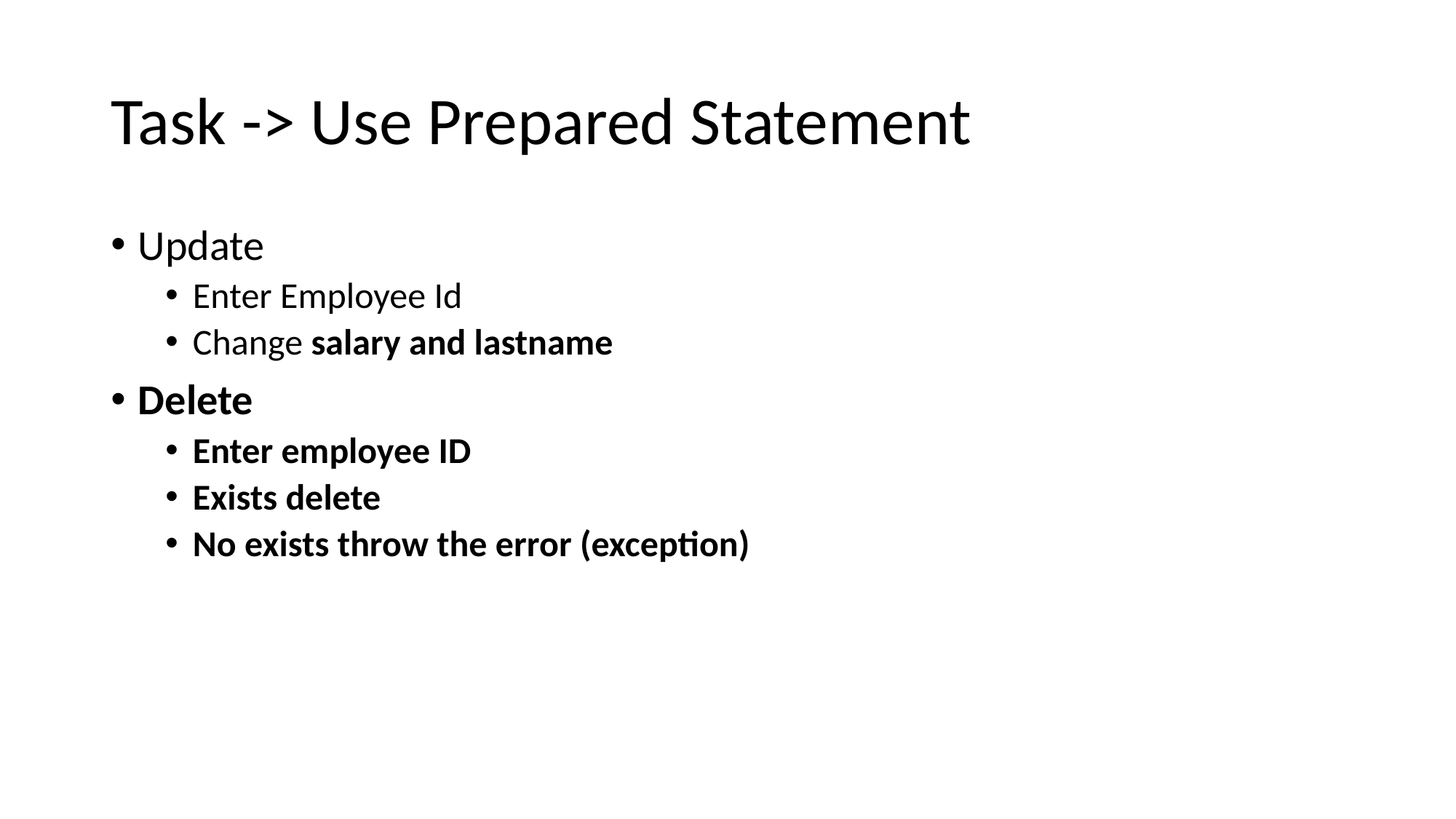

# Task -> Use Prepared Statement
Update
Enter Employee Id
Change salary and lastname
Delete
Enter employee ID
Exists delete
No exists throw the error (exception)